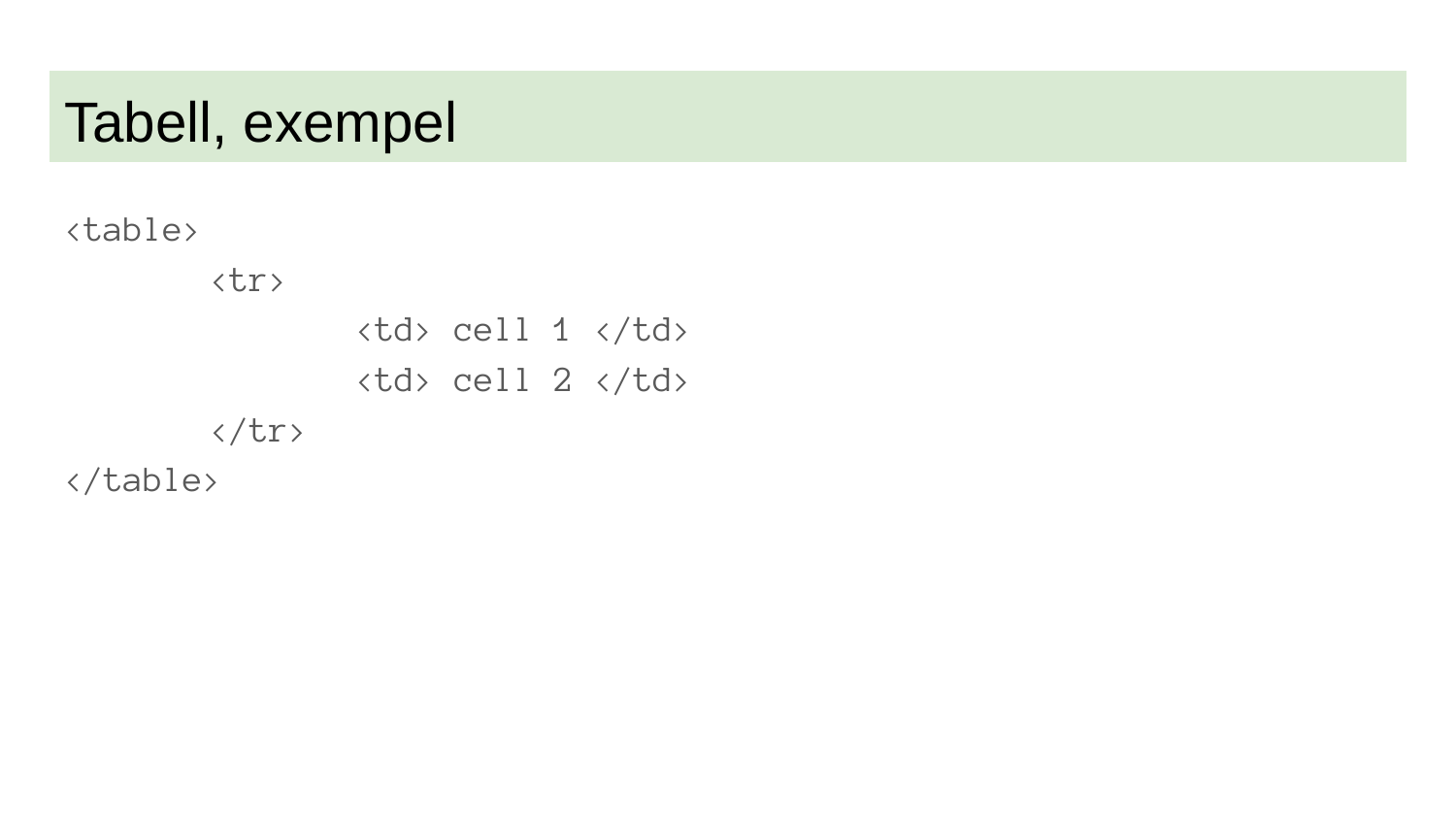

# Tabell, exempel
<table>
	<tr>
		<td> cell 1 </td>
		<td> cell 2 </td>
	</tr>
</table>